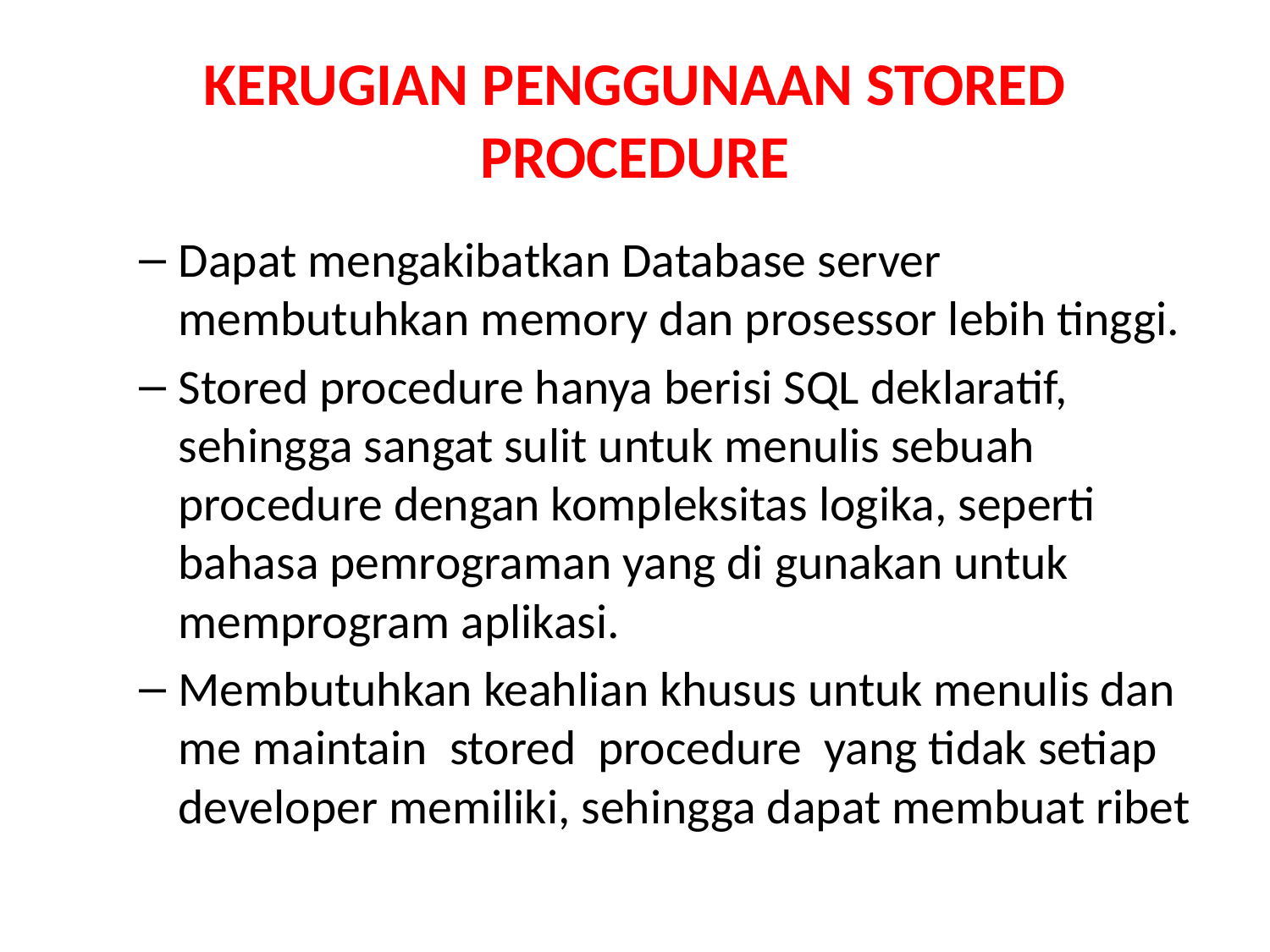

# KERUGIAN PENGGUNAAN STORED PROCEDURE
Dapat mengakibatkan Database server membutuhkan memory dan prosessor lebih tinggi.
Stored procedure hanya berisi SQL deklaratif, sehingga sangat sulit untuk menulis sebuah procedure dengan kompleksitas logika, seperti bahasa pemrograman yang di gunakan untuk memprogram aplikasi.
Membutuhkan keahlian khusus untuk menulis dan me maintain  stored  procedure  yang tidak setiap developer memiliki, sehingga dapat membuat ribet